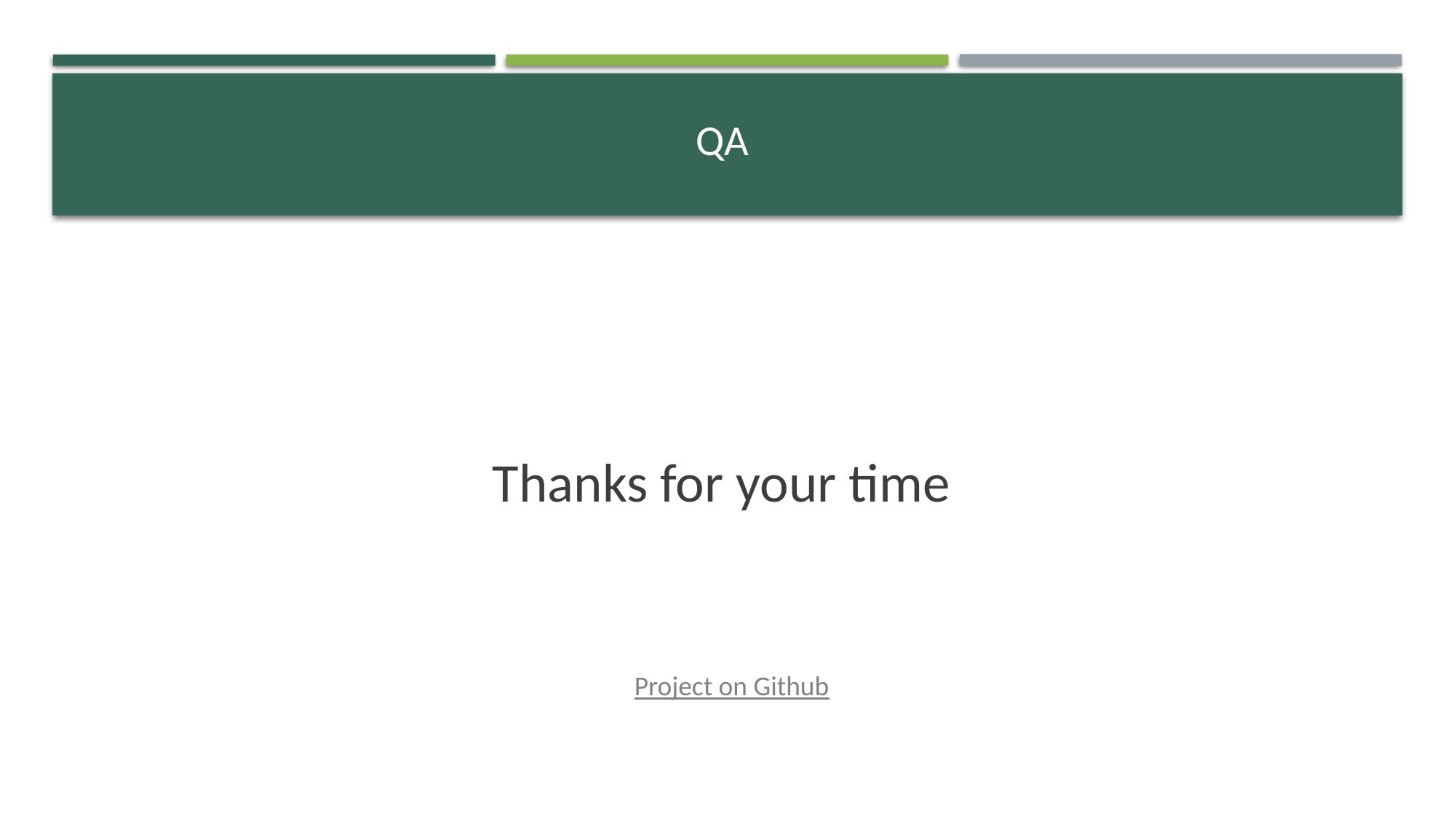

# QA
Thanks for your time
Project on Github